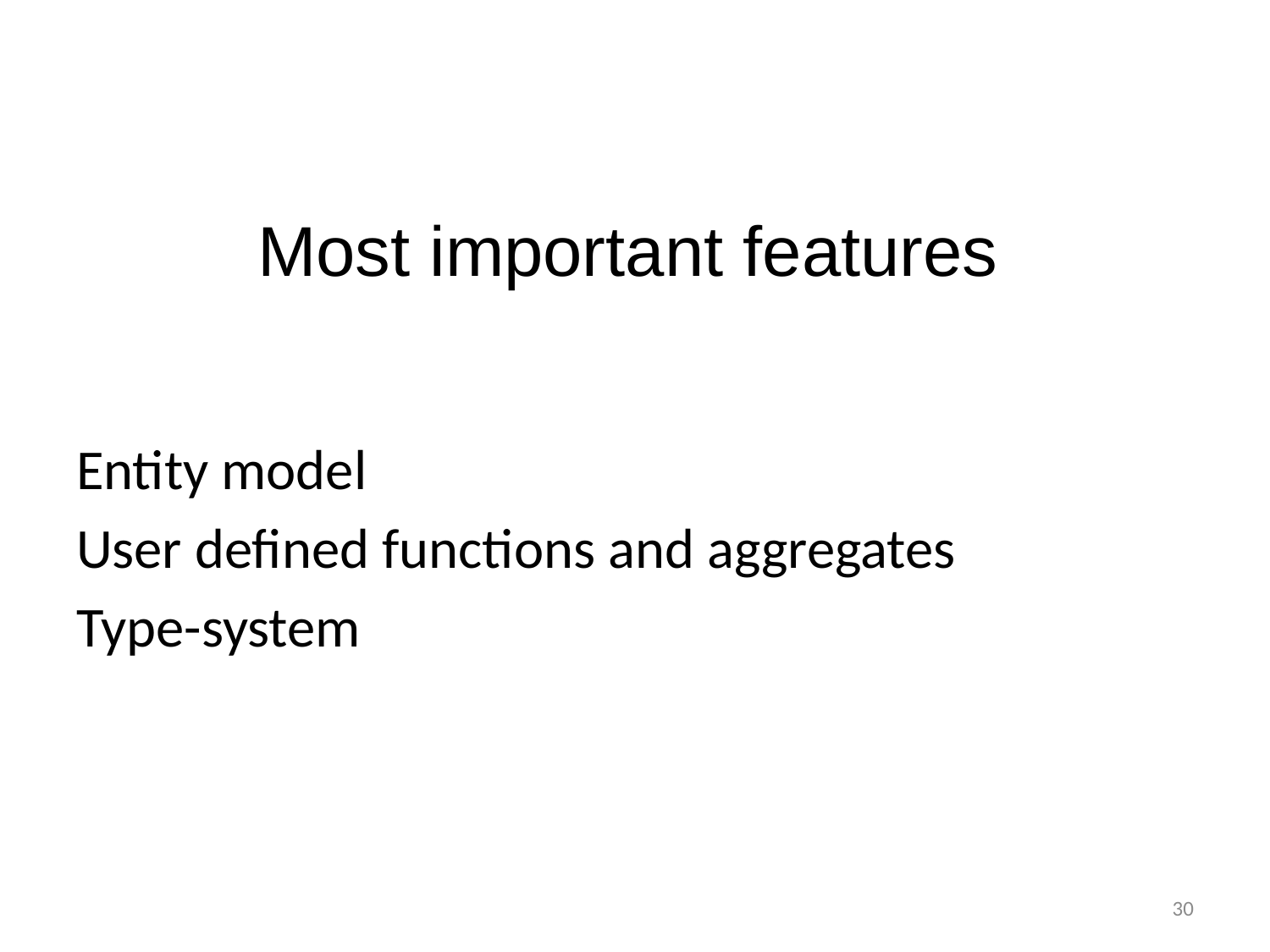

Most important features
Entity model
User defined functions and aggregates
Type-system
30